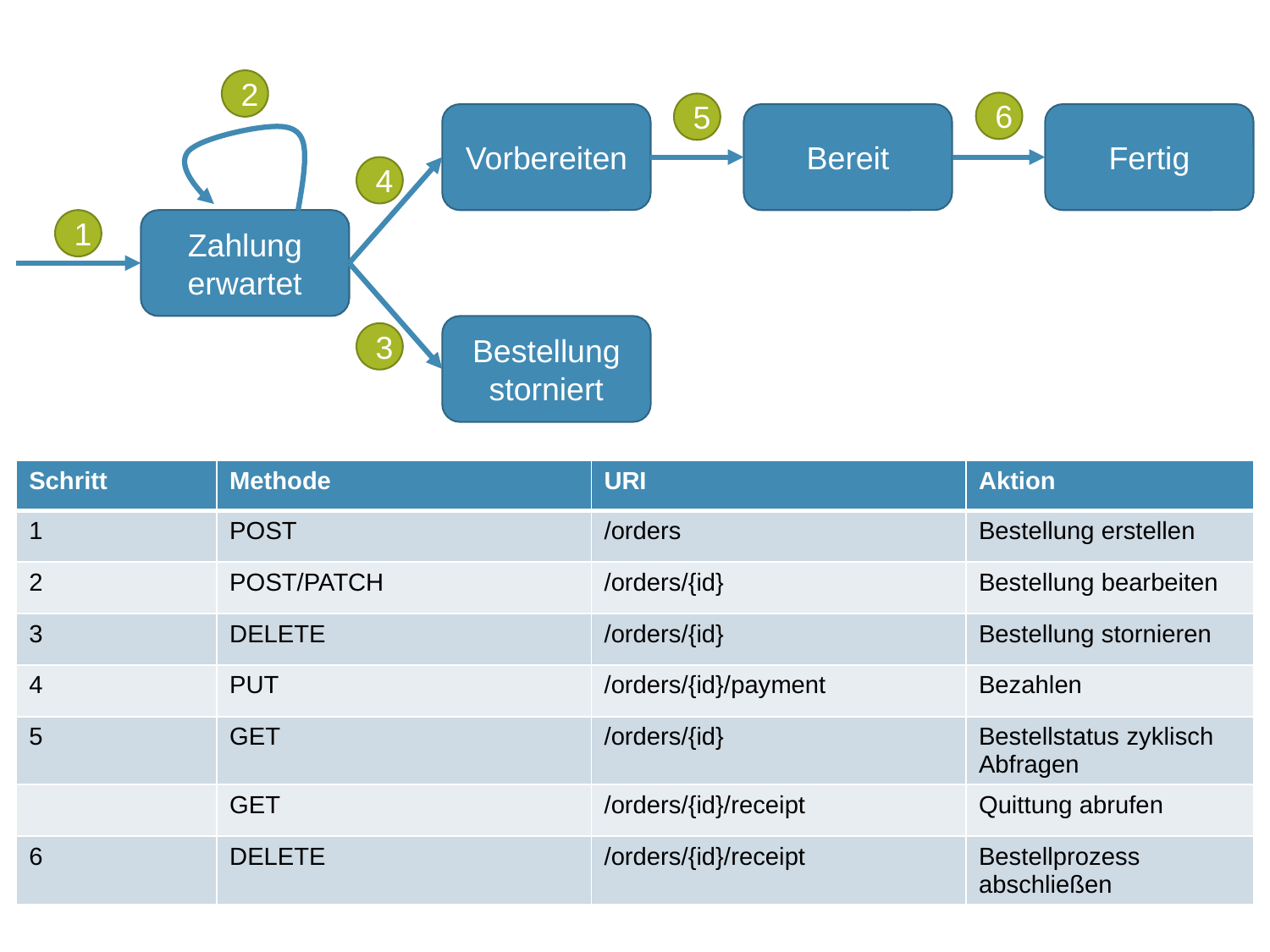

2
6
5
Bereit
Fertig
Vorbereiten

4
1
Zahlung erwartet
Bestellung storniert
3
| Schritt | Methode | URI | Aktion |
| --- | --- | --- | --- |
| 1 | POST | /orders | Bestellung erstellen |
| 2 | POST/PATCH | /orders/{id} | Bestellung bearbeiten |
| 3 | DELETE | /orders/{id} | Bestellung stornieren |
| 4 | PUT | /orders/{id}/payment | Bezahlen |
| 5 | GET | /orders/{id} | Bestellstatus zyklisch Abfragen |
|  | GET | /orders/{id}/receipt | Quittung abrufen |
| 6 | DELETE | /orders/{id}/receipt | Bestellprozess abschließen |